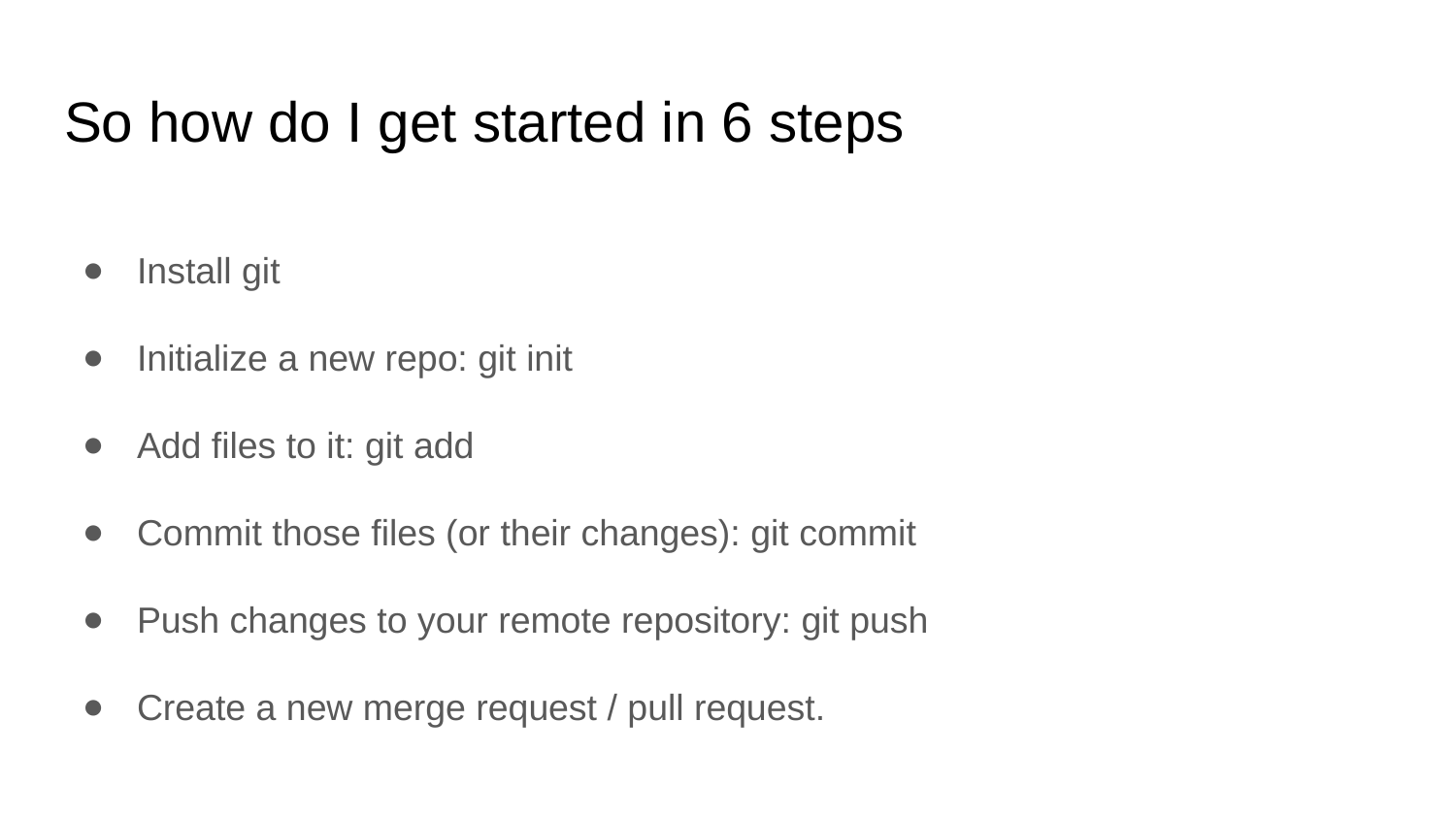

# So how do I get started in 6 steps
Install git
Initialize a new repo: git init
Add files to it: git add
Commit those files (or their changes): git commit
Push changes to your remote repository: git push
Create a new merge request / pull request.